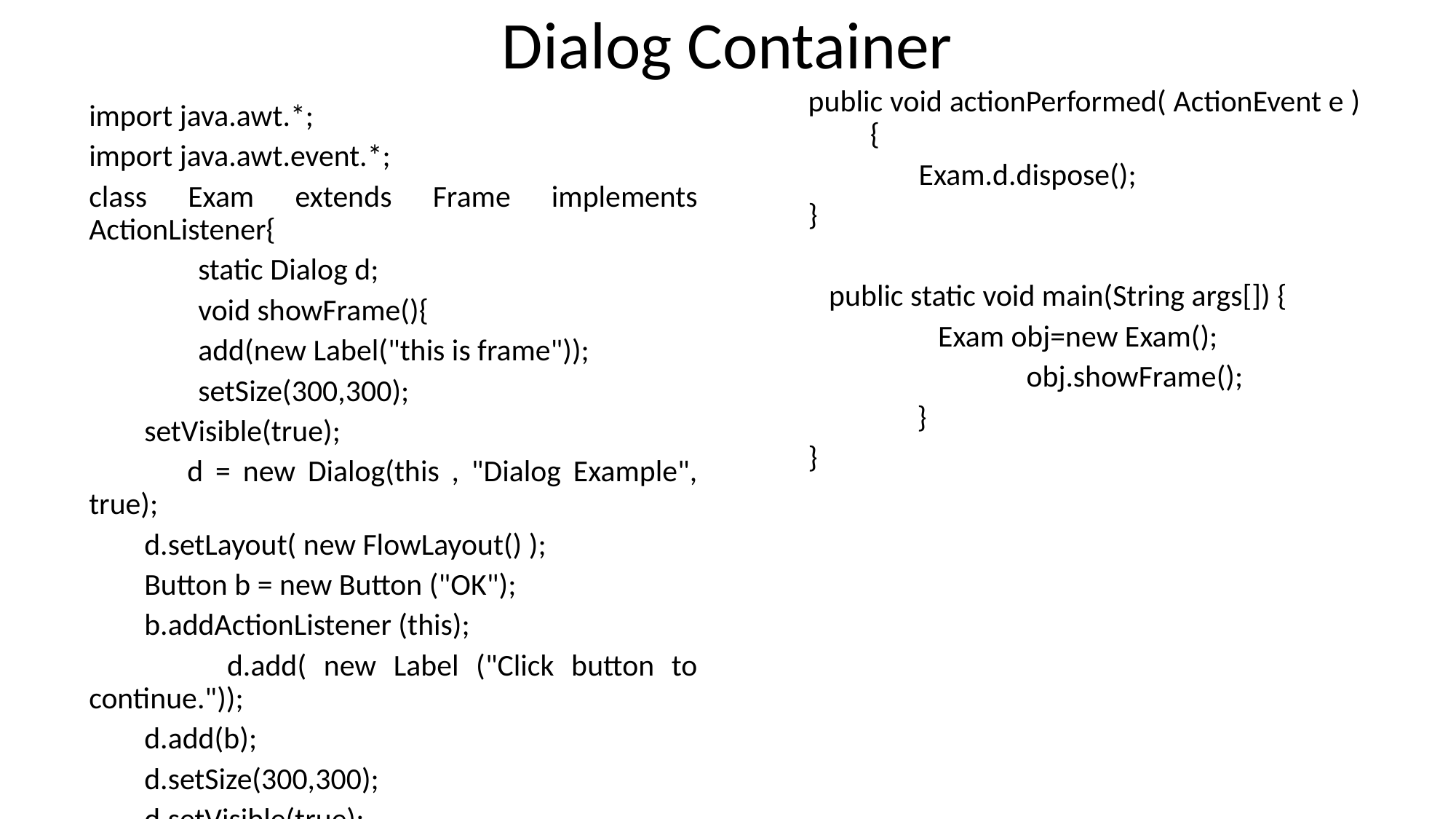

# Dialog Container
public void actionPerformed( ActionEvent e )              {
                Exam.d.dispose();
}

   public static void main(String args[]) {
	   Exam obj=new Exam();
		obj.showFrame();
	}
}
import java.awt.*;
import java.awt.event.*;
class Exam extends Frame implements ActionListener{
	static Dialog d;
	void showFrame(){
	add(new Label("this is frame"));
	setSize(300,300);
        setVisible(true);
        d = new Dialog(this , "Dialog Example", true);
        d.setLayout( new FlowLayout() );
        Button b = new Button ("OK");
        b.addActionListener (this);
        d.add( new Label ("Click button to continue."));
        d.add(b);
        d.setSize(300,300);
        d.setVisible(true);
	}